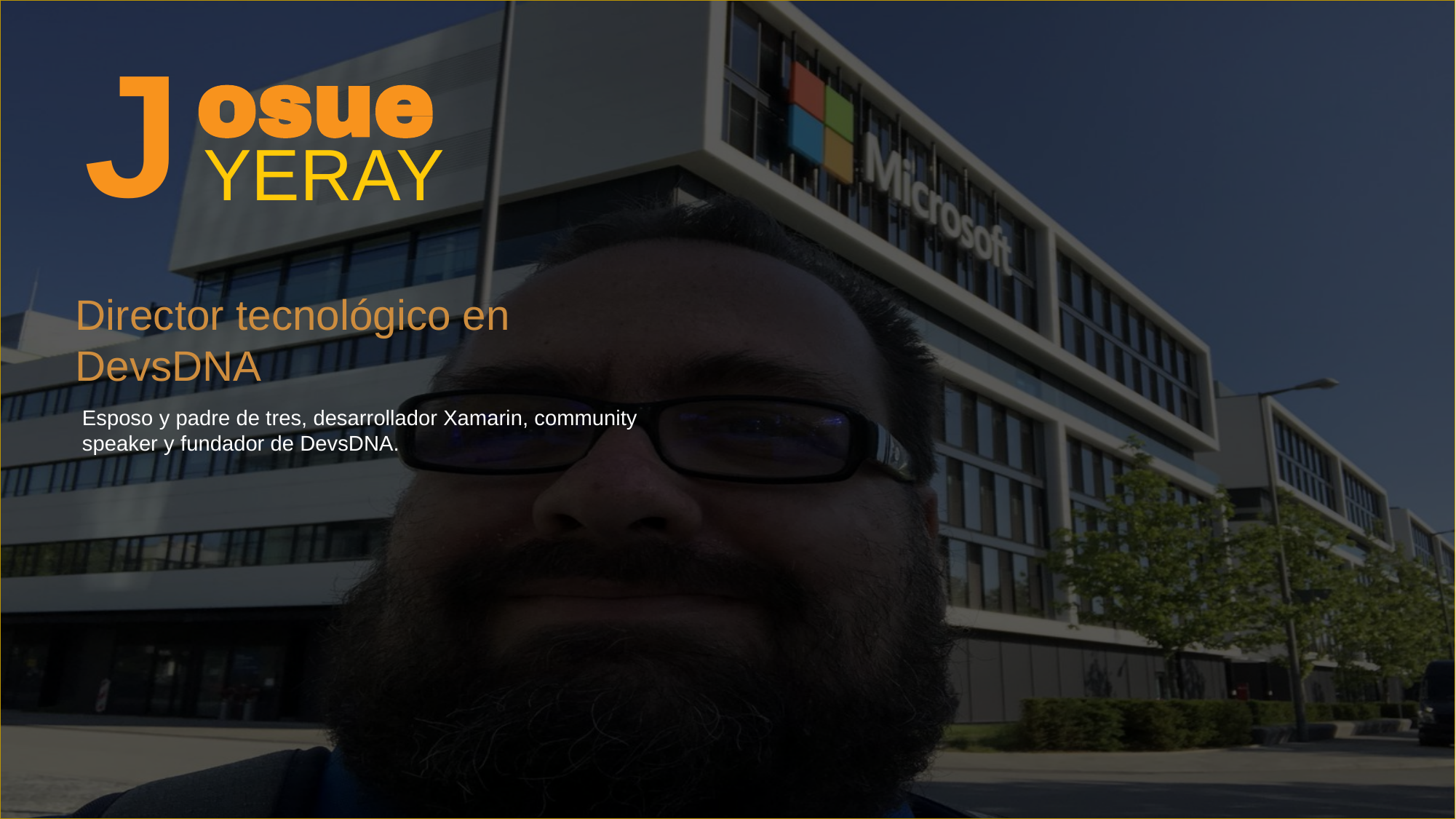

J
osue
YERAY
Director tecnológico en DevsDNA
Esposo y padre de tres, desarrollador Xamarin, community speaker y fundador de DevsDNA.